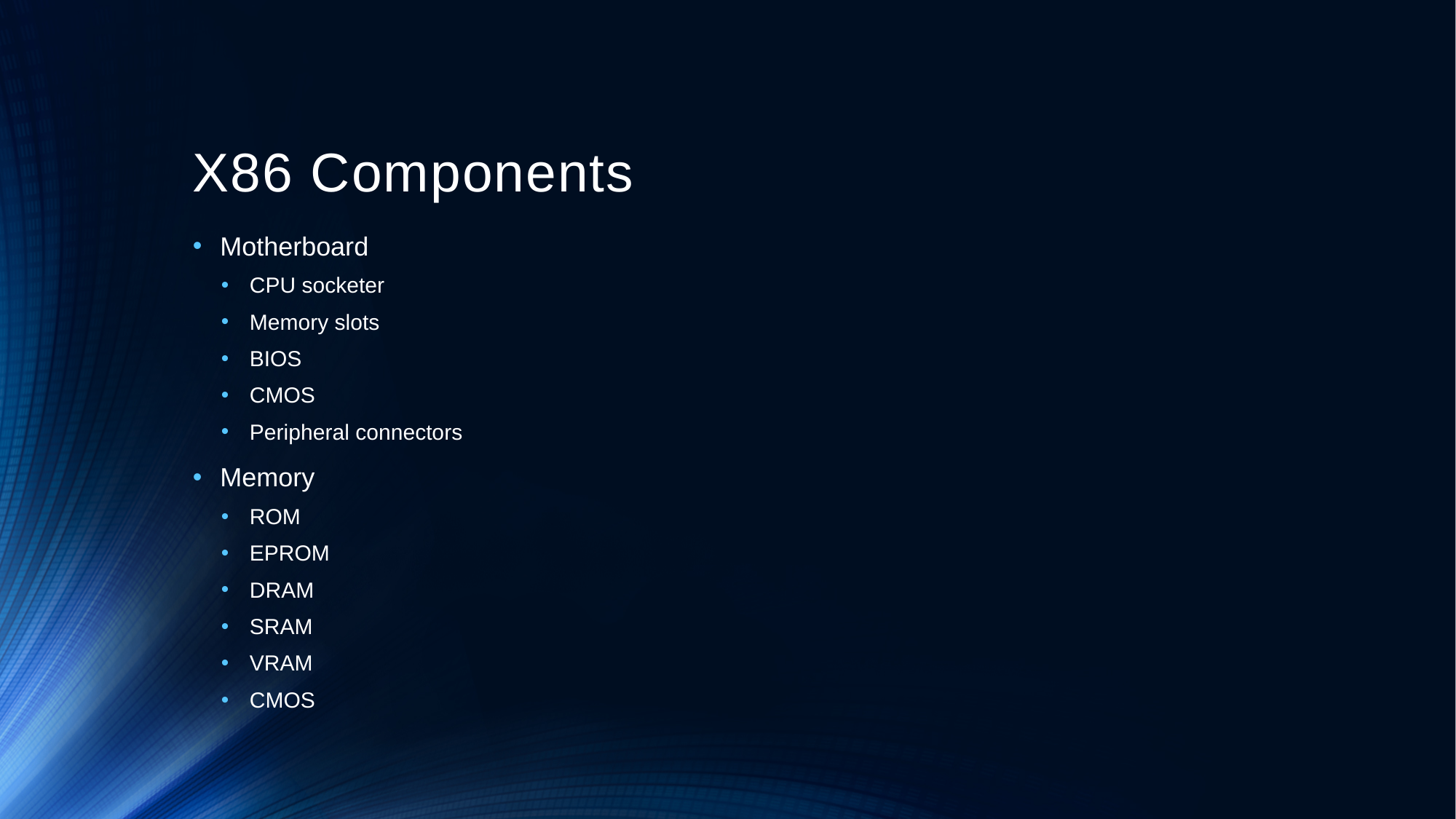

# X86 Components
Motherboard
CPU socketer
Memory slots
BIOS
CMOS
Peripheral connectors
Memory
ROM
EPROM
DRAM
SRAM
VRAM
CMOS